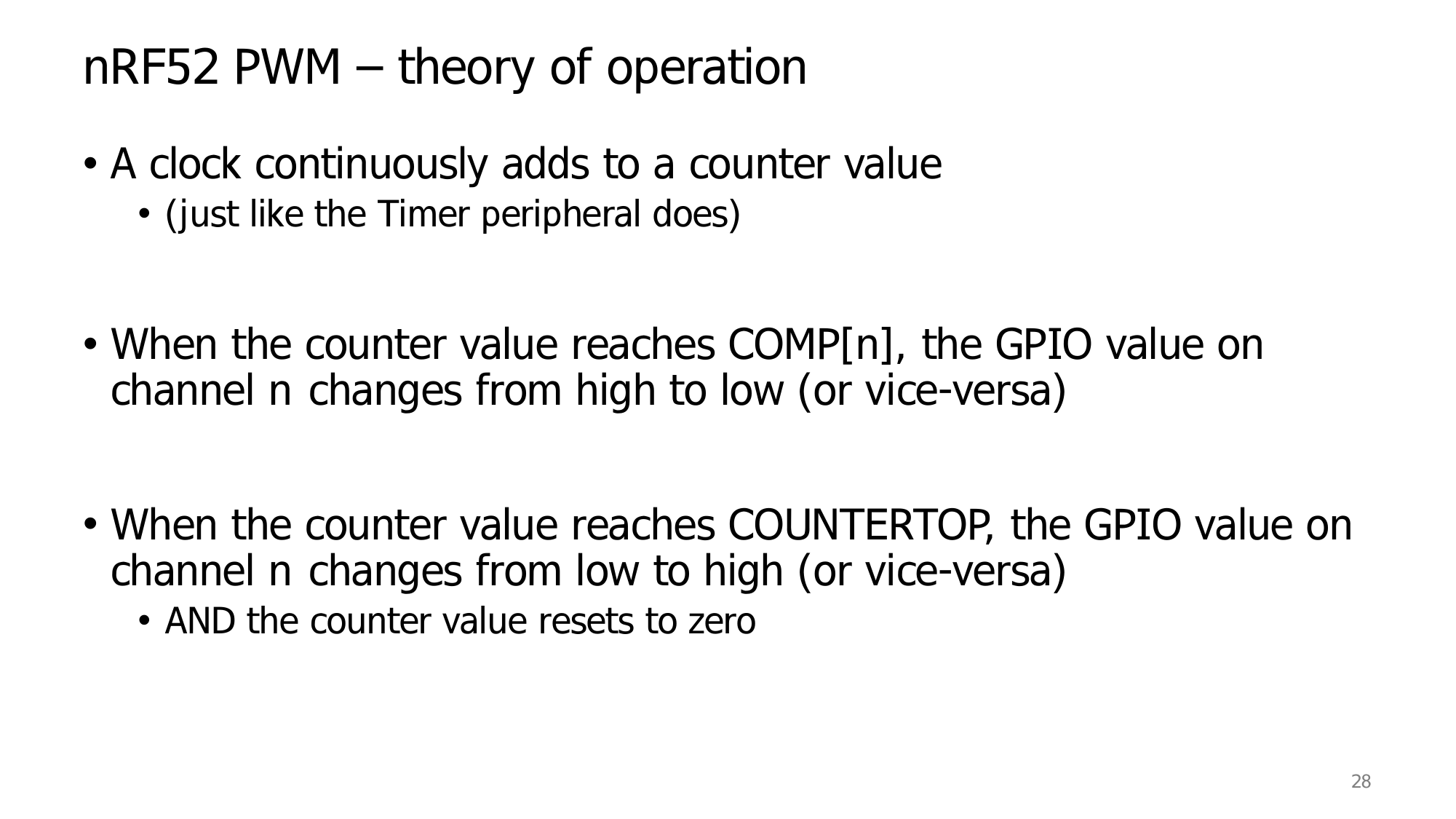

# nRF52 PWM – theory of operation
A clock continuously adds to a counter value
(just like the Timer peripheral does)

When the counter value reaches COMP[n], the GPIO value on channel n changes from high to low (or vice-versa)

When the counter value reaches COUNTERTOP, the GPIO value on channel n changes from low to high (or vice-versa)
AND the counter value resets to zero
28